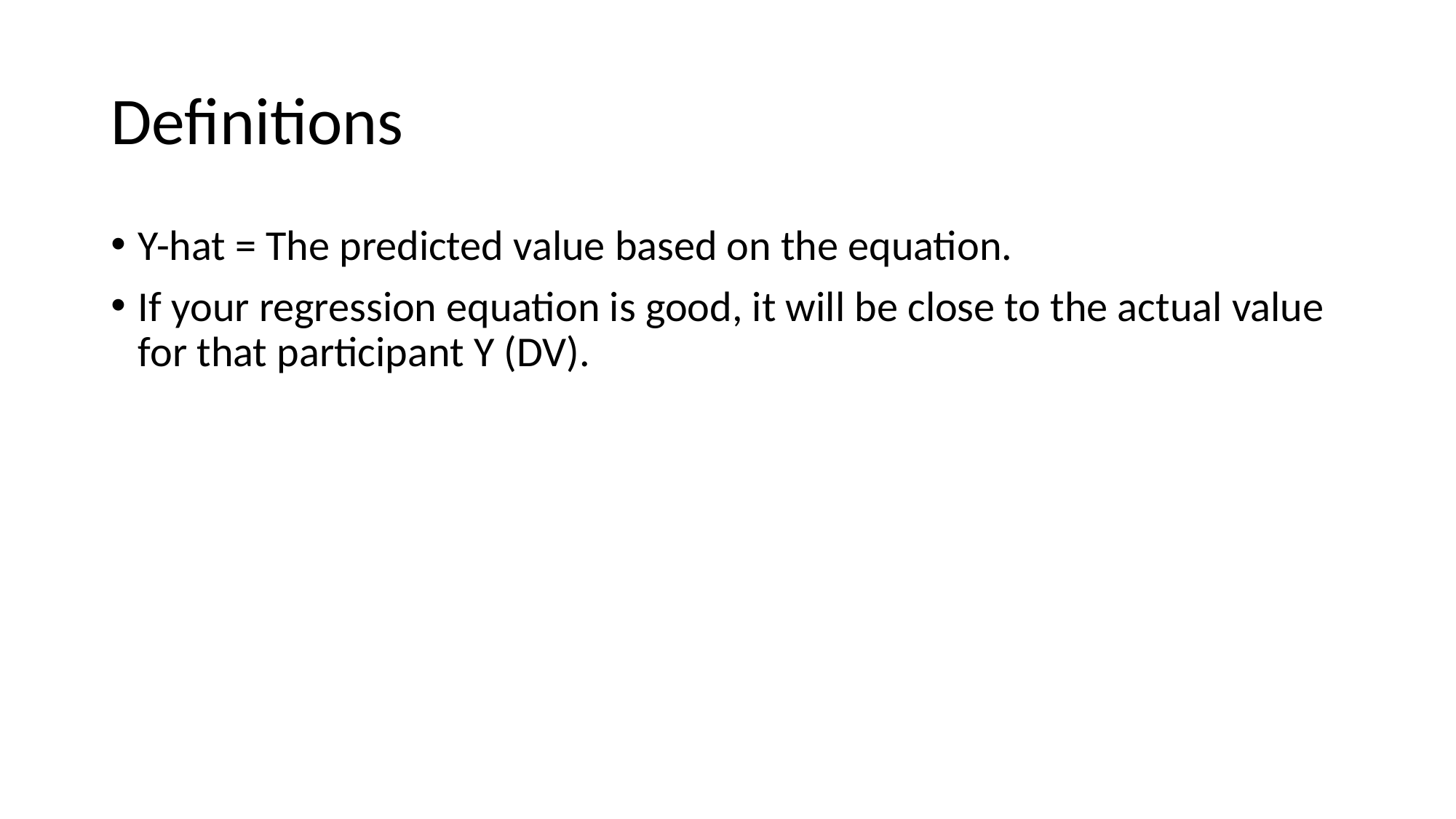

# Definitions
Y-hat = The predicted value based on the equation.
If your regression equation is good, it will be close to the actual value for that participant Y (DV).